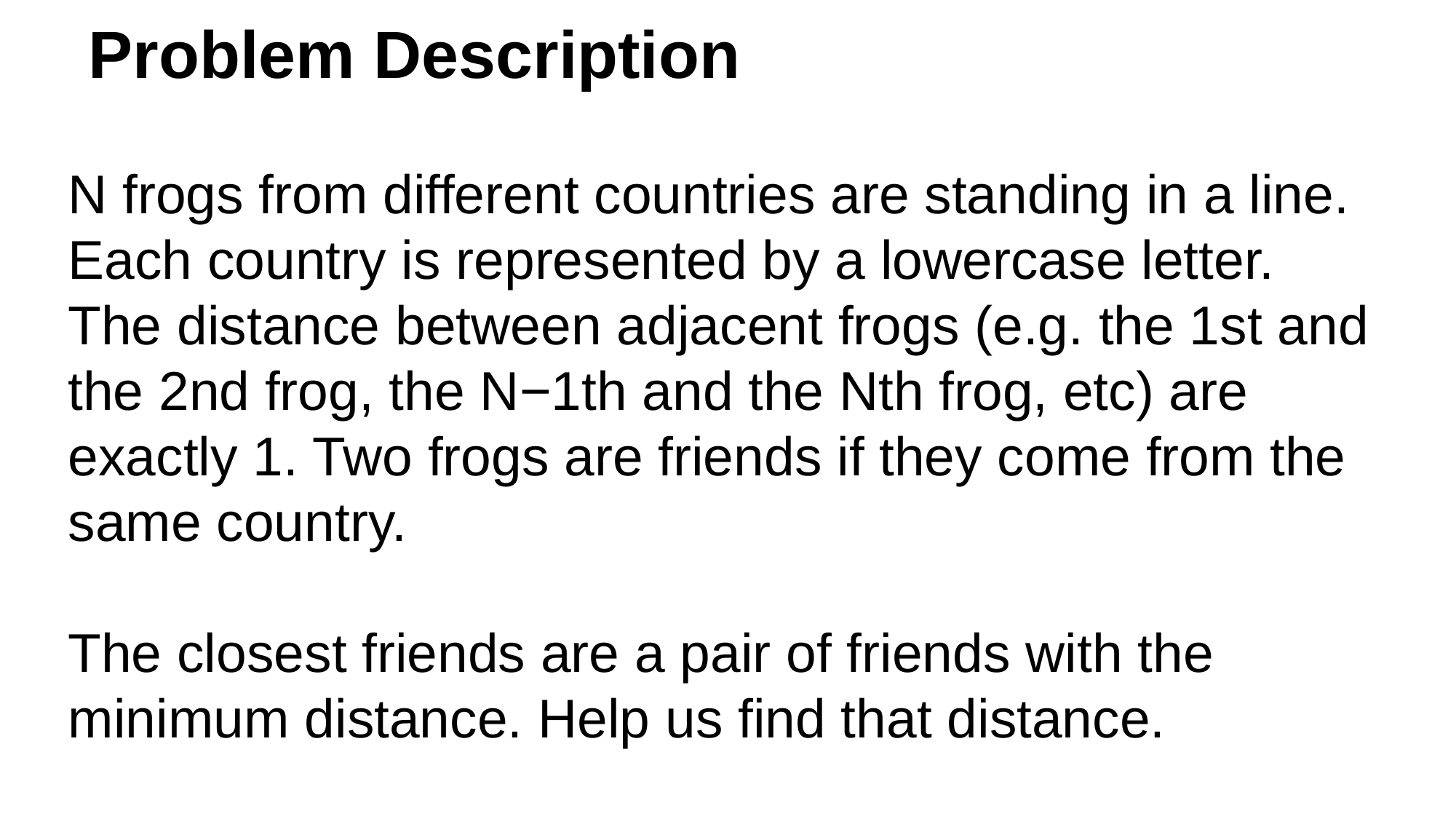

# Problem Description
N frogs from different countries are standing in a line. Each country is represented by a lowercase letter.
The distance between adjacent frogs (e.g. the 1st and the 2nd frog, the N−1th and the Nth frog, etc) are exactly 1. Two frogs are friends if they come from the same country.

The closest friends are a pair of friends with the minimum distance. Help us find that distance.